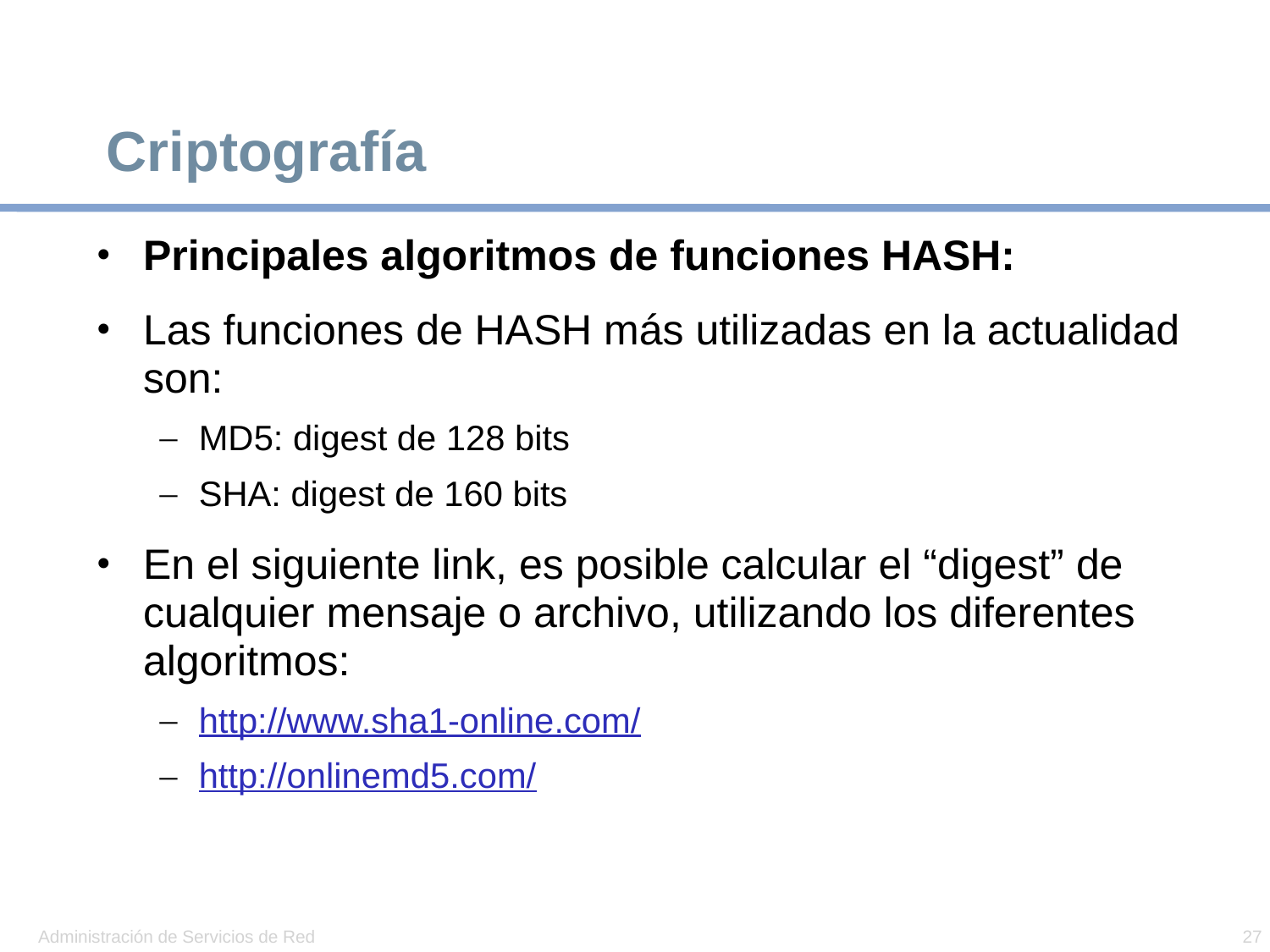

# Criptografía
Principales algoritmos de funciones HASH:
Las funciones de HASH más utilizadas en la actualidad son:
MD5: digest de 128 bits
SHA: digest de 160 bits
En el siguiente link, es posible calcular el “digest” de cualquier mensaje o archivo, utilizando los diferentes algoritmos:
http://www.sha1-online.com/
http://onlinemd5.com/